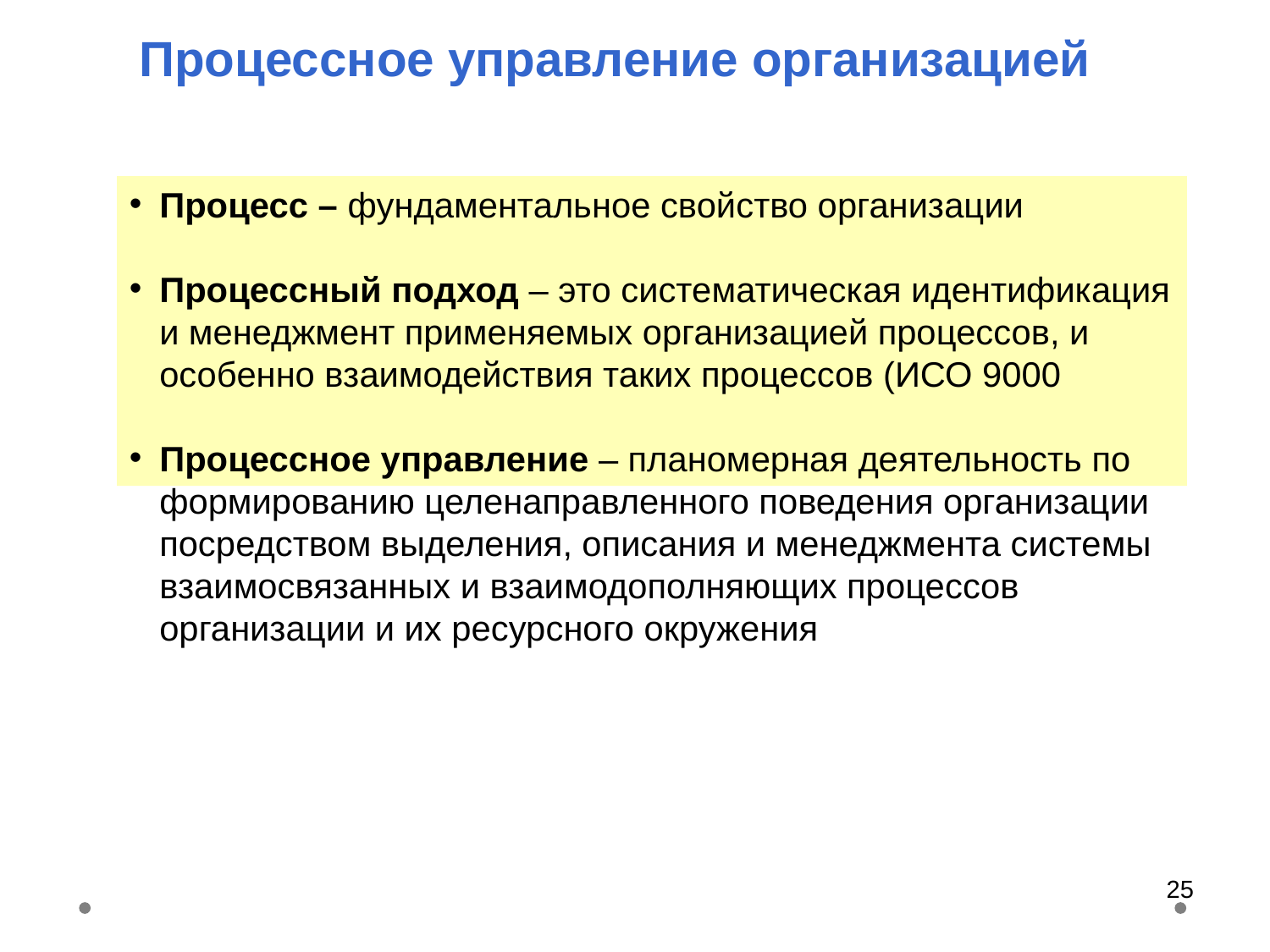

Процессное управление организацией
Процесс – фундаментальное свойство организации

Процессный подход – это систематическая идентификация и менеджмент применяемых организацией процессов, и особенно взаимодействия таких процессов (ИСО 9000

Процессное управление – планомерная деятельность по  формированию целенаправленного поведения организации посредством выделения, описания и менеджмента системы взаимосвязанных и взаимодополняющих процессов организации и их ресурсного окружения
25